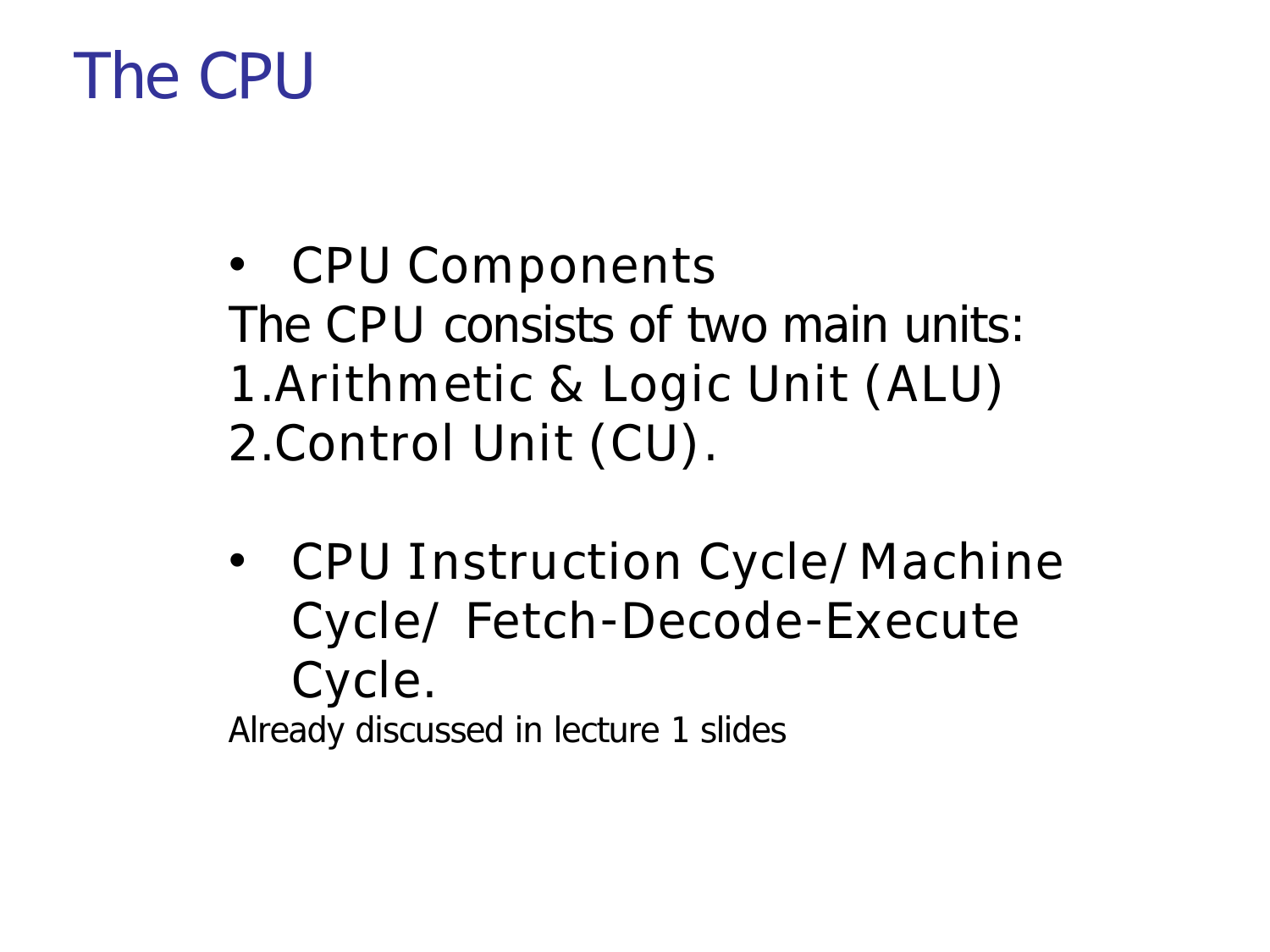

The CPU
CPU Components
The CPU consists of two main units:
Arithmetic & Logic Unit (ALU)
Control Unit (CU).

CPU Instruction Cycle/Machine Cycle/ Fetch-Decode-Execute Cycle.
Already discussed in lecture 1 slides